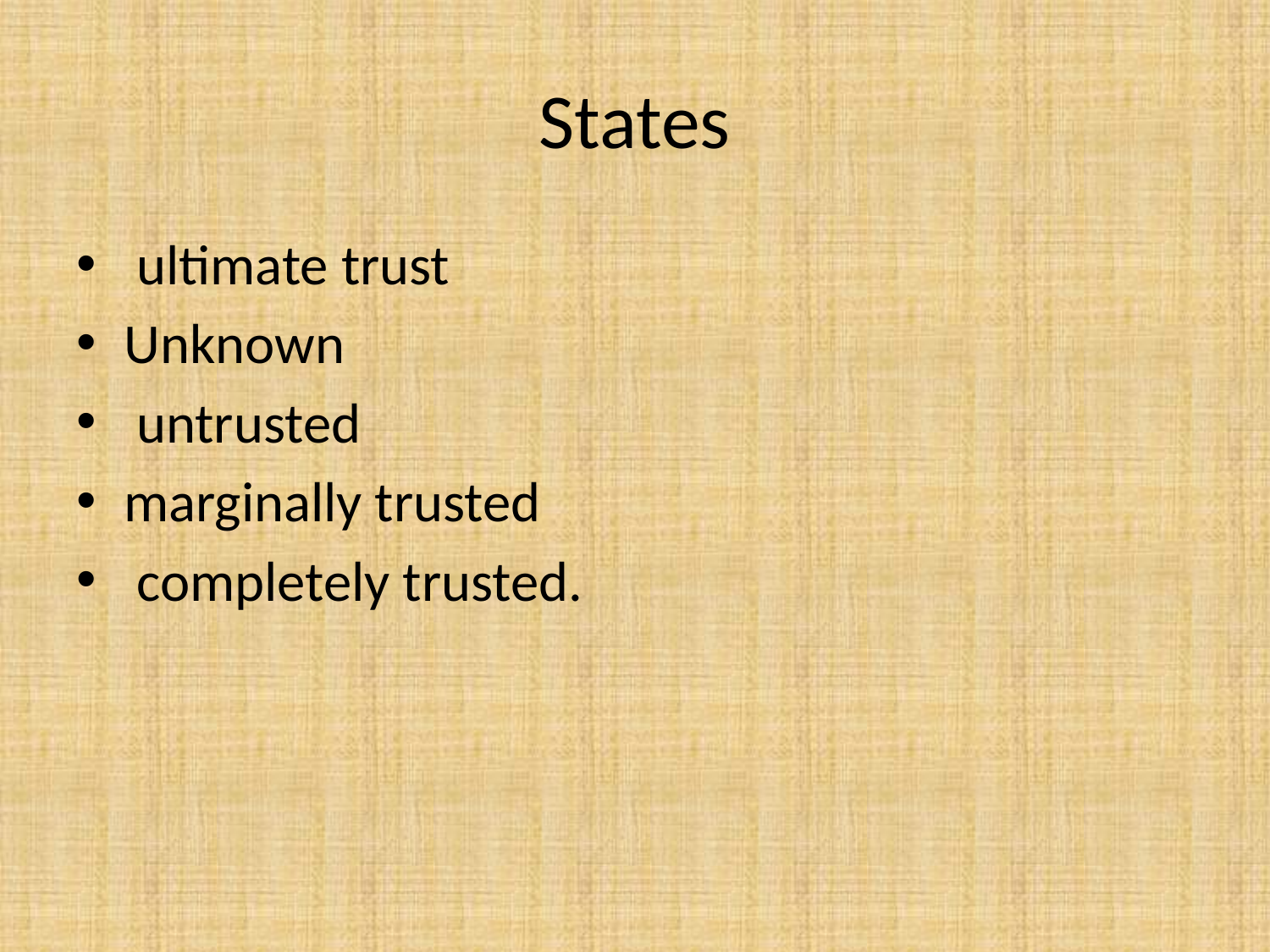

# States
 ultimate trust
Unknown
 untrusted
marginally trusted
 completely trusted.